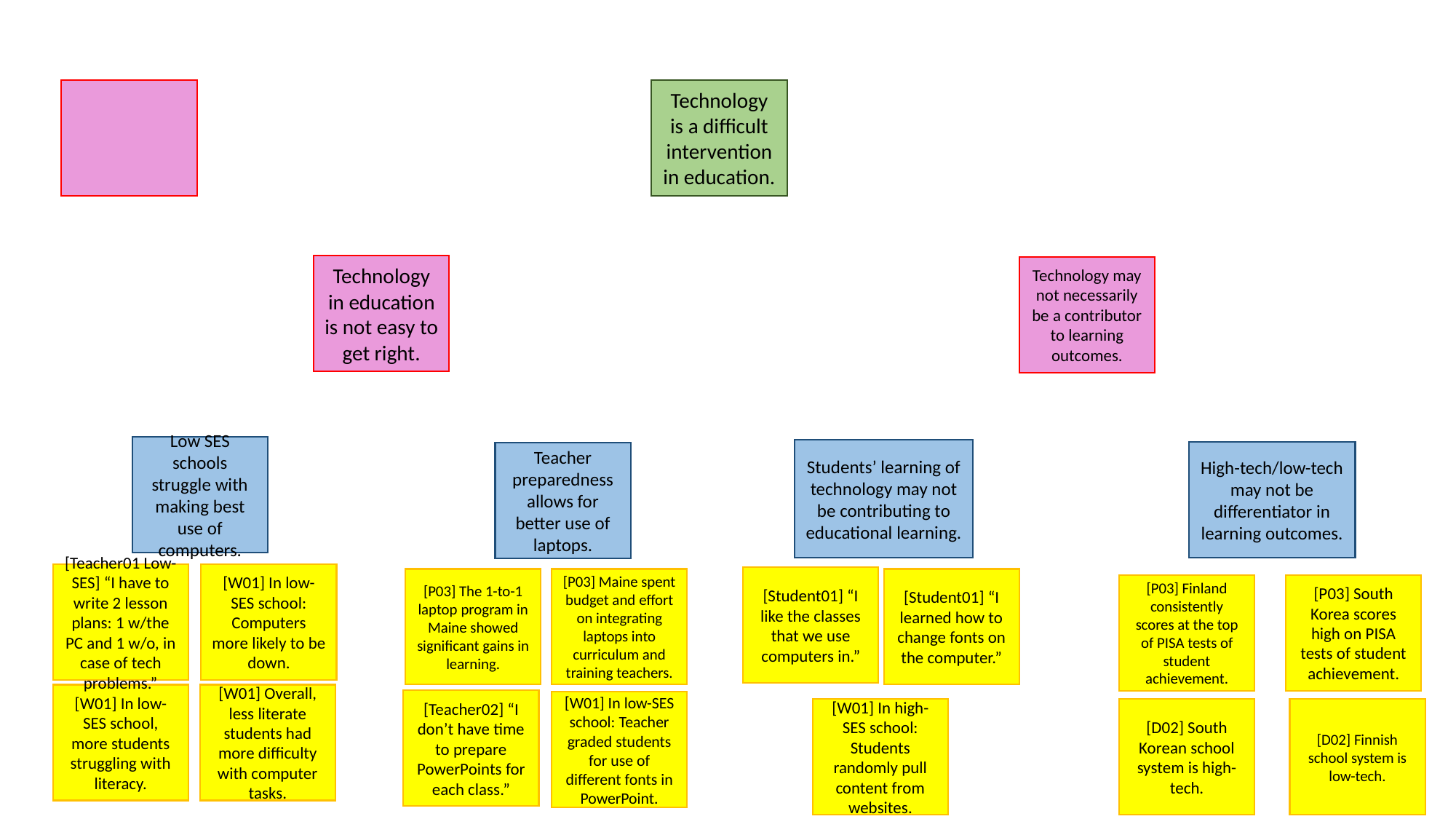

Technology is a difficult intervention in education.

Technology in education is not easy to get right.
Technology may not necessarily be a contributor to learning outcomes.
Low SES schools struggle with making best use of computers.
Students’ learning of technology may not be contributing to educational learning.
High-tech/low-tech may not be differentiator in learning outcomes.
Teacher preparedness allows for better use of laptops.
[Teacher01 Low-SES] “I have to write 2 lesson plans: 1 w/the PC and 1 w/o, in case of tech problems.”
[W01] In low-SES school: Computers more likely to be down.
[Student01] “I like the classes that we use computers in.”
[Student01] “I learned how to change fonts on the computer.”
[P03] The 1-to-1 laptop program in Maine showed significant gains in learning.
[P03] Maine spent budget and effort on integrating laptops into curriculum and training teachers.
[P03] Finland consistently scores at the top of PISA tests of student achievement.
[P03] South Korea scores high on PISA tests of student achievement.
[W01] Overall, less literate students had more difficulty with computer tasks.
[W01] In low-SES school, more students struggling with literacy.
[Teacher02] “I don’t have time to prepare PowerPoints for each class.”
[W01] In low-SES school: Teacher graded students for use of different fonts in PowerPoint.
[W01] In high-SES school: Students randomly pull content from websites.
[D02] South Korean school system is high-tech.
[D02] Finnish school system is low-tech.